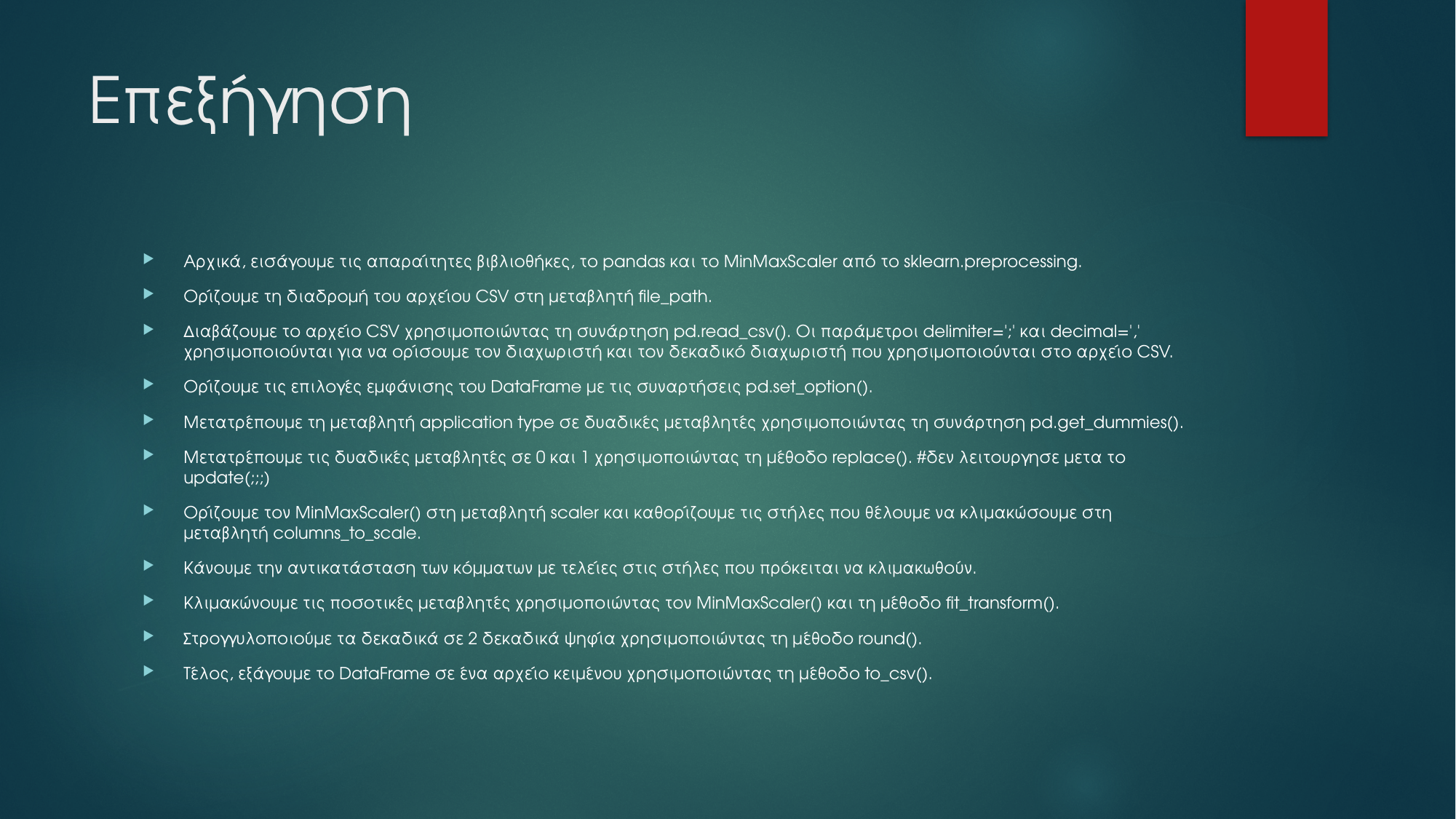

# Επεξήγηση
Αρχικά, εισάγουμε τις απαραίτητες βιβλιοθήκες, το pandas και το MinMaxScaler από το sklearn.preprocessing.
Ορίζουμε τη διαδρομή του αρχείου CSV στη μεταβλητή file_path.
Διαβάζουμε το αρχείο CSV χρησιμοποιώντας τη συνάρτηση pd.read_csv(). Οι παράμετροι delimiter=';' και decimal=',' χρησιμοποιούνται για να ορίσουμε τον διαχωριστή και τον δεκαδικό διαχωριστή που χρησιμοποιούνται στο αρχείο CSV.
Ορίζουμε τις επιλογές εμφάνισης του DataFrame με τις συναρτήσεις pd.set_option().
Μετατρέπουμε τη μεταβλητή application type σε δυαδικές μεταβλητές χρησιμοποιώντας τη συνάρτηση pd.get_dummies().
Μετατρέπουμε τις δυαδικές μεταβλητές σε 0 και 1 χρησιμοποιώντας τη μέθοδο replace(). #δεν λειτουργησε μετα το update(;;;)
Ορίζουμε τον MinMaxScaler() στη μεταβλητή scaler και καθορίζουμε τις στήλες που θέλουμε να κλιμακώσουμε στη μεταβλητή columns_to_scale.
Κάνουμε την αντικατάσταση των κόμματων με τελείες στις στήλες που πρόκειται να κλιμακωθούν.
Κλιμακώνουμε τις ποσοτικές μεταβλητές χρησιμοποιώντας τον MinMaxScaler() και τη μέθοδο fit_transform().
Στρογγυλοποιούμε τα δεκαδικά σε 2 δεκαδικά ψηφία χρησιμοποιώντας τη μέθοδο round().
Τέλος, εξάγουμε το DataFrame σε ένα αρχείο κειμένου χρησιμοποιώντας τη μέθοδο to_csv().